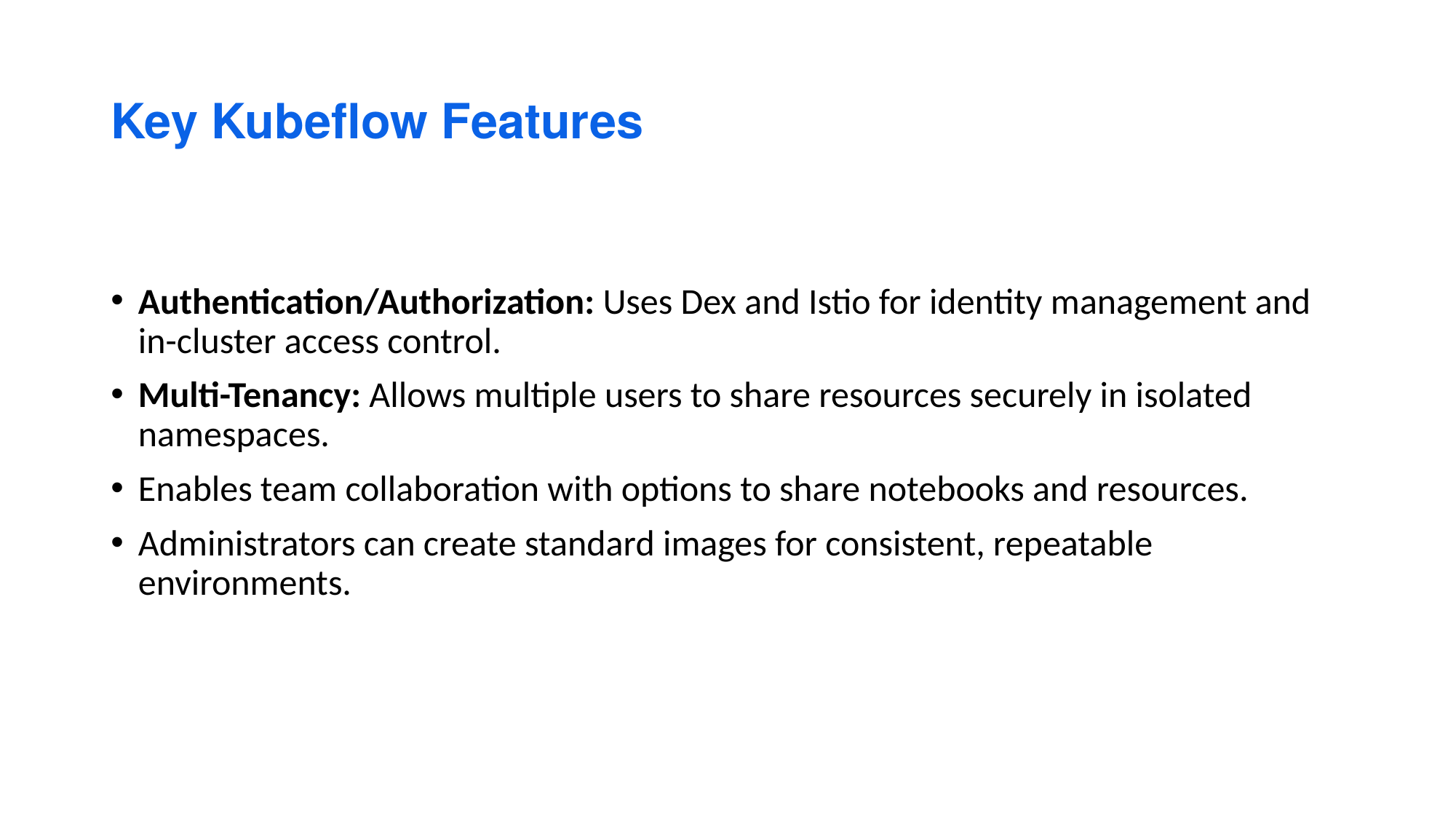

# Key Kubeflow Features

Authentication/Authorization: Uses Dex and Istio for identity management and in-cluster access control.
Multi-Tenancy: Allows multiple users to share resources securely in isolated namespaces.
Enables team collaboration with options to share notebooks and resources.
Administrators can create standard images for consistent, repeatable environments.